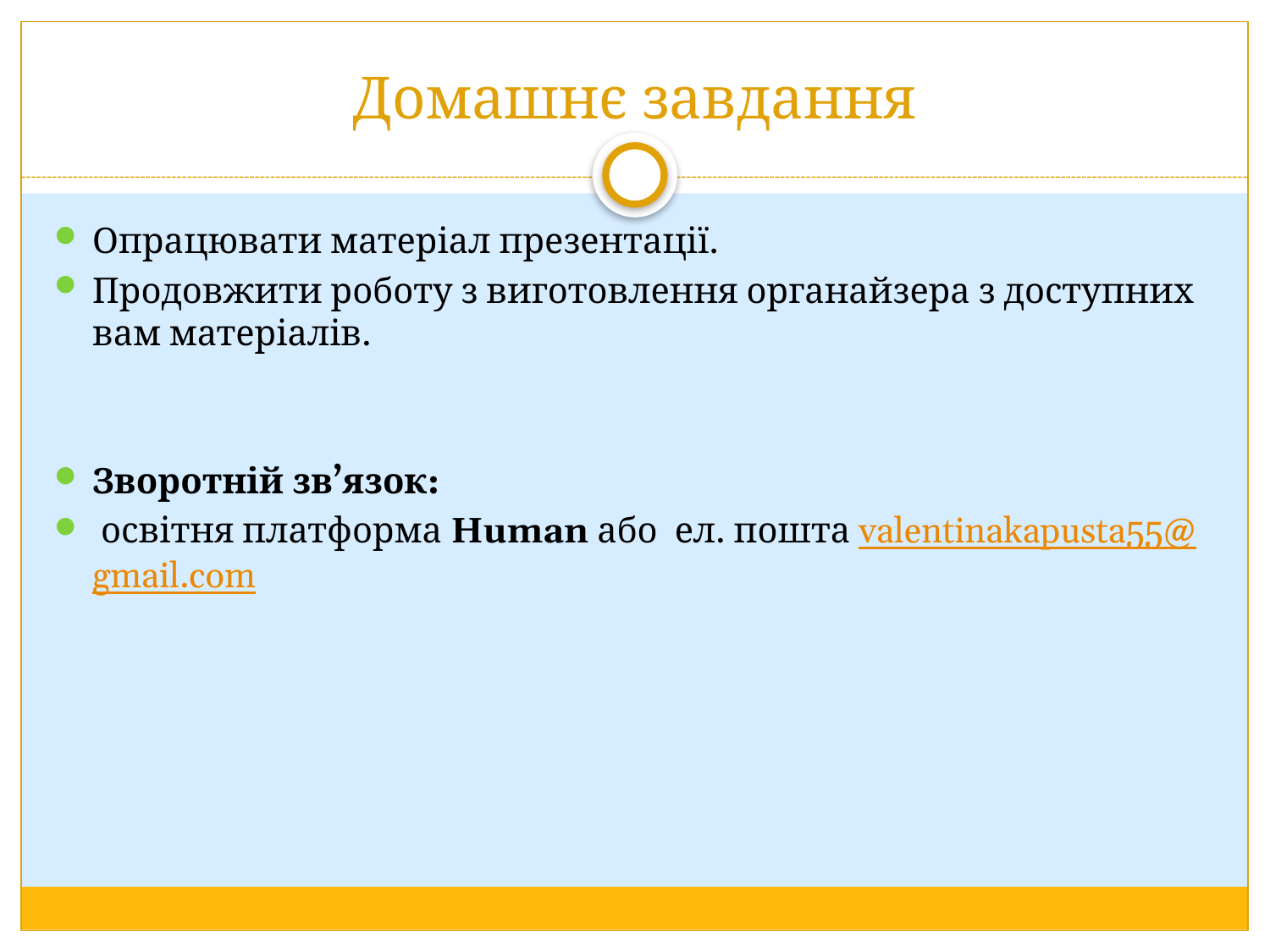

# Домашнє завдання
Опрацювати матеріал презентації.
Продовжити роботу з виготовлення органайзера з доступних вам матеріалів.

Зворотній зв’язок:
 освітня платформа Human або  ел. пошта valentinakapusta55@gmail.com